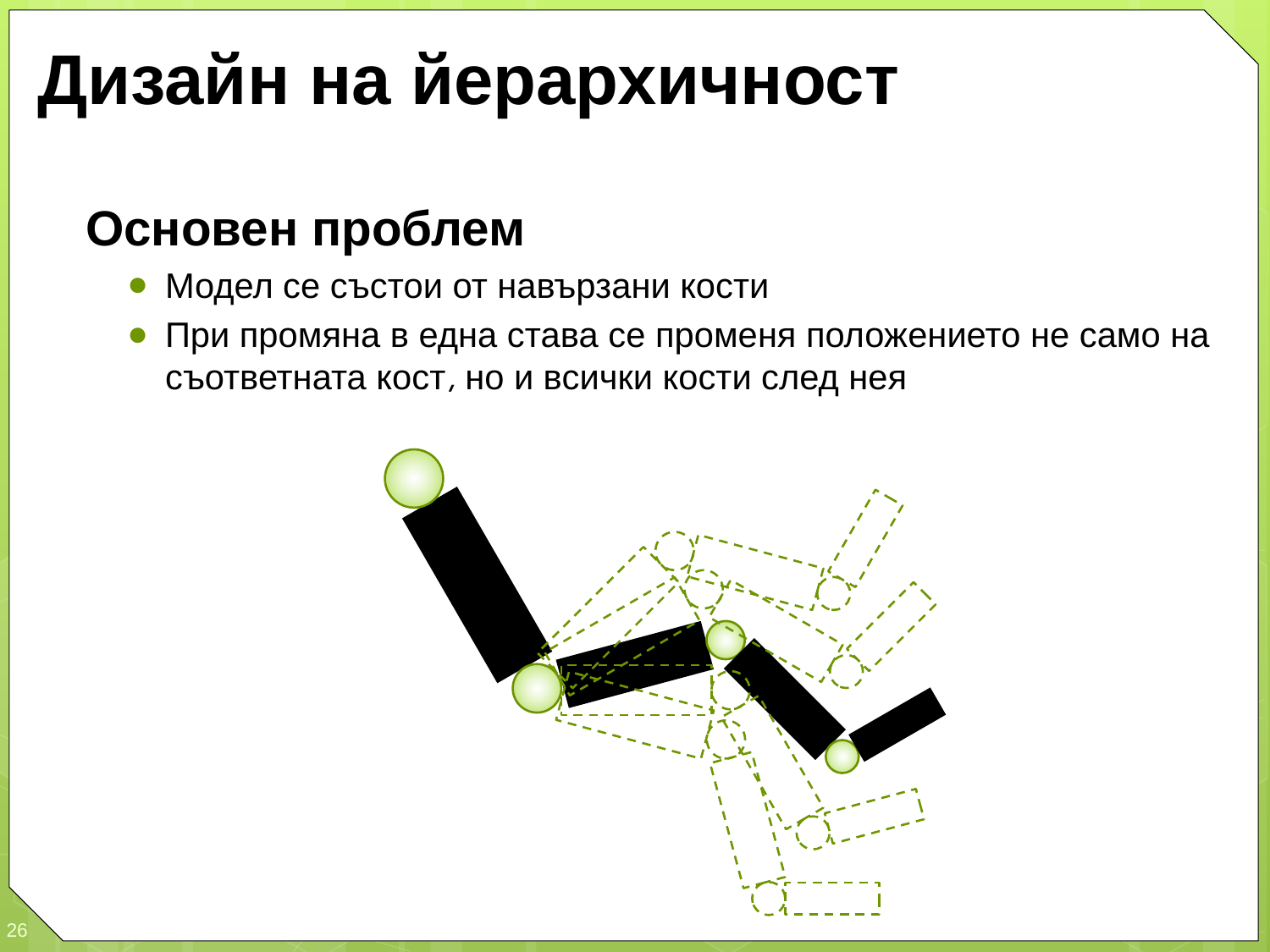

# Дизайн на йерархичност
Основен проблем
Модел се състои от навързани кости
При промяна в една става се променя положението не само на съответната кост, но и всички кости след нея